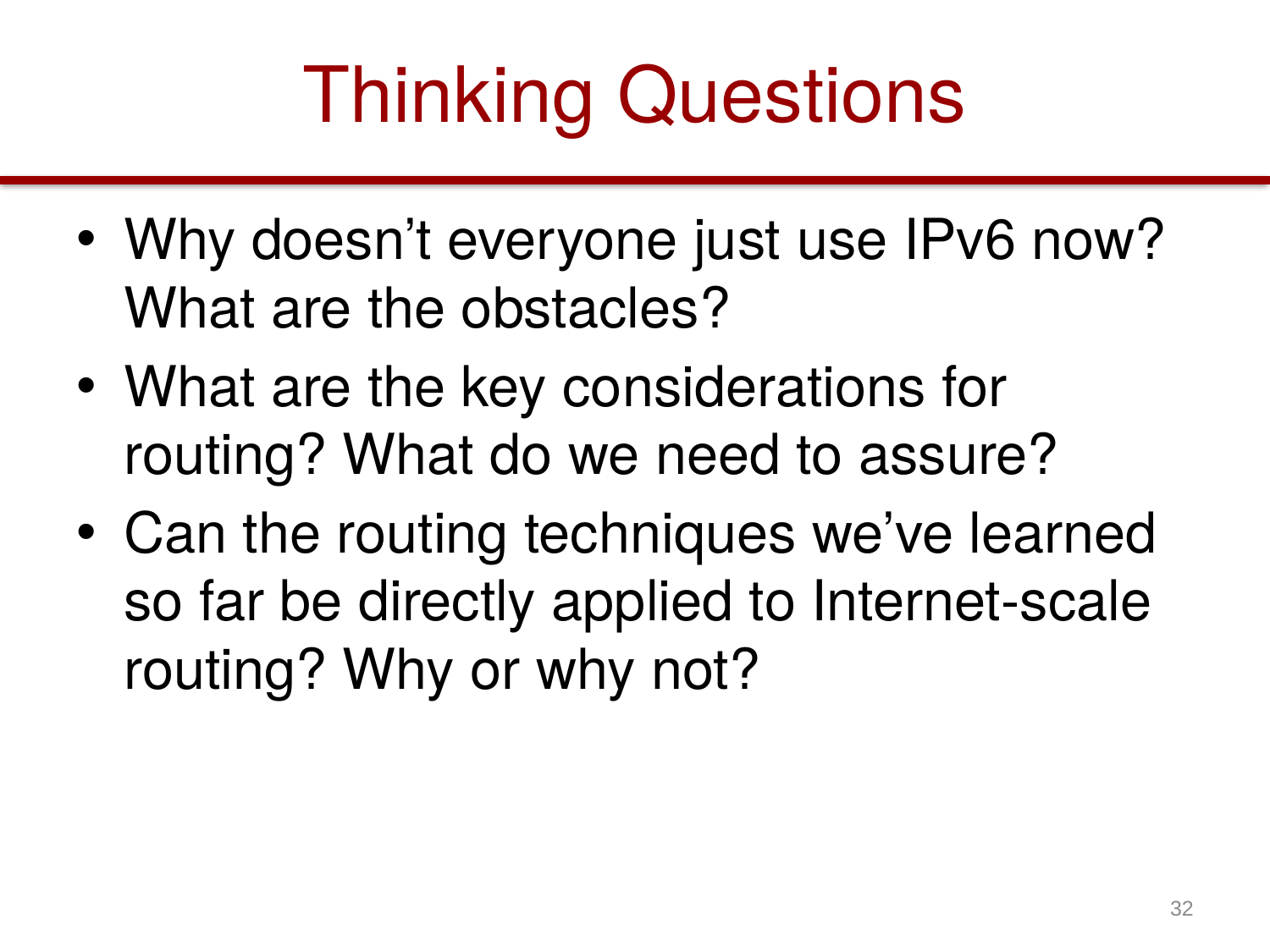

# Thinking Questions
Why doesn’t everyone just use IPv6 now? What are the obstacles?
What are the key considerations for routing? What do we need to assure?
Can the routing techniques we’ve learned so far be directly applied to Internet-scale routing? Why or why not?
32